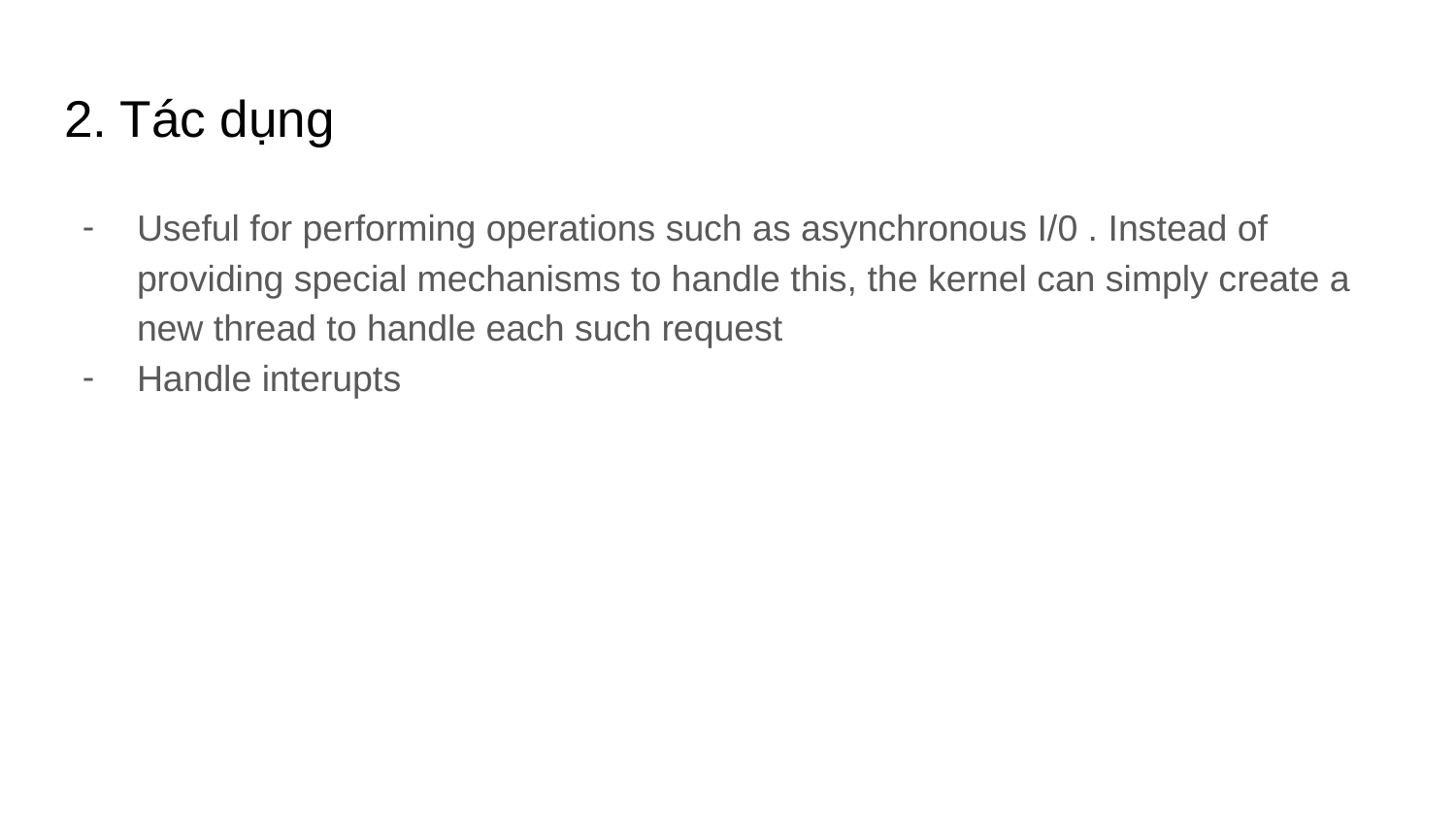

# 2. Tác dụng
Useful for performing operations such as asynchronous I/0 . Instead of providing special mechanisms to handle this, the kernel can simply create a new thread to handle each such request
Handle interupts